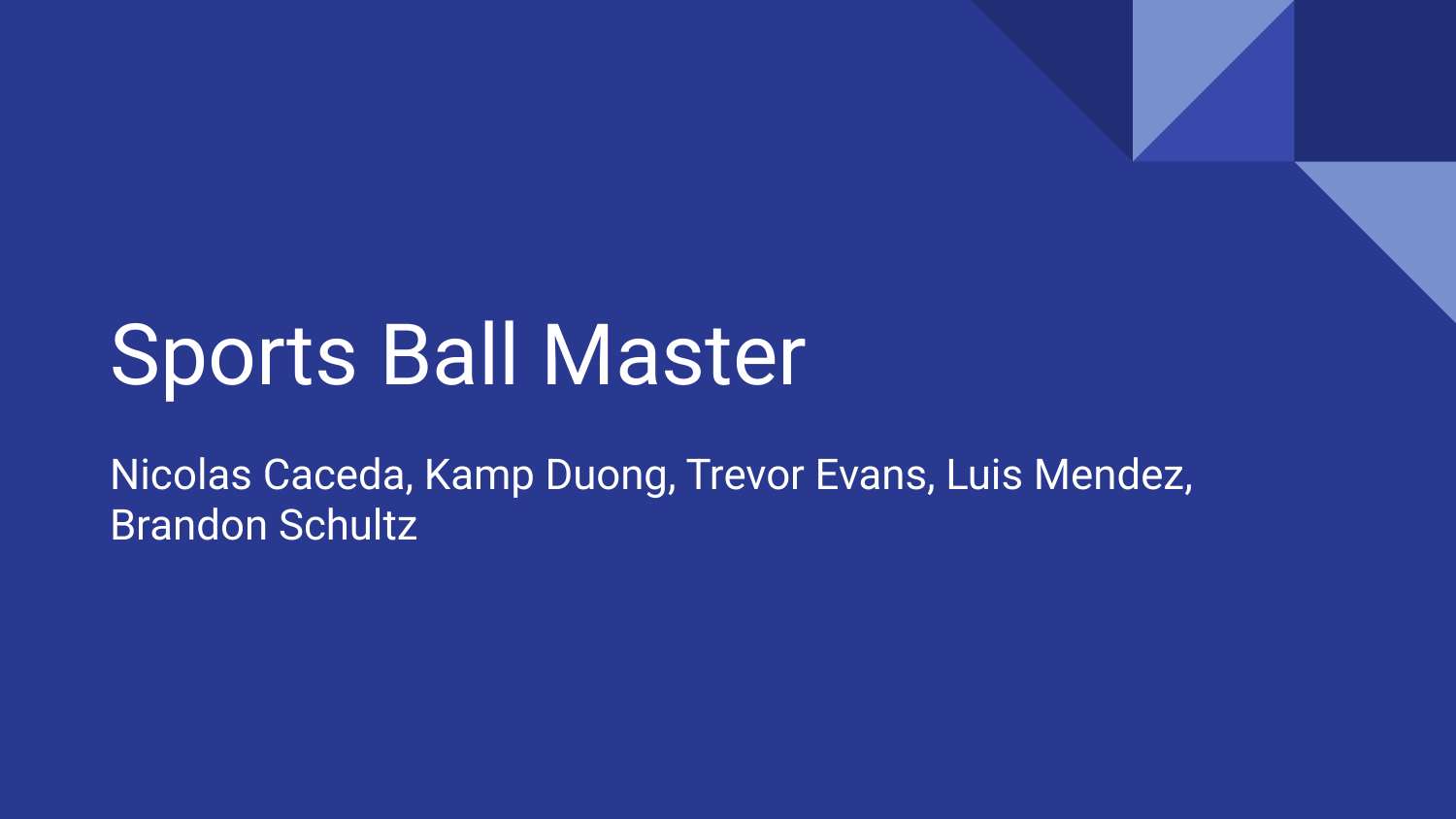

# Sports Ball Master
Nicolas Caceda, Kamp Duong, Trevor Evans, Luis Mendez, Brandon Schultz